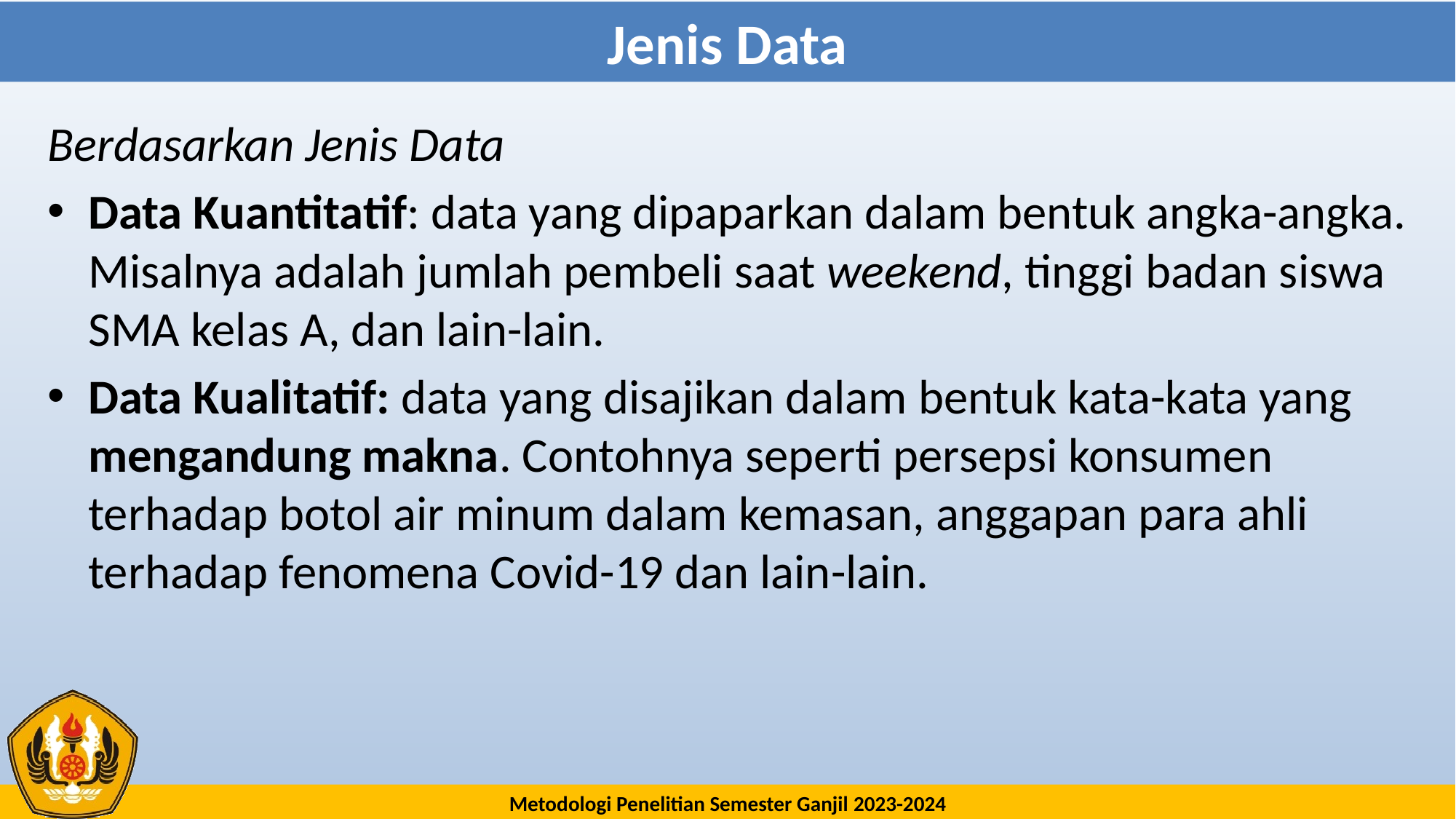

# Jenis Data
Berdasarkan Jenis Data
Data Kuantitatif: data yang dipaparkan dalam bentuk angka-angka. Misalnya adalah jumlah pembeli saat weekend, tinggi badan siswa SMA kelas A, dan lain-lain.
Data Kualitatif: data yang disajikan dalam bentuk kata-kata yang mengandung makna. Contohnya seperti persepsi konsumen terhadap botol air minum dalam kemasan, anggapan para ahli terhadap fenomena Covid-19 dan lain-lain.